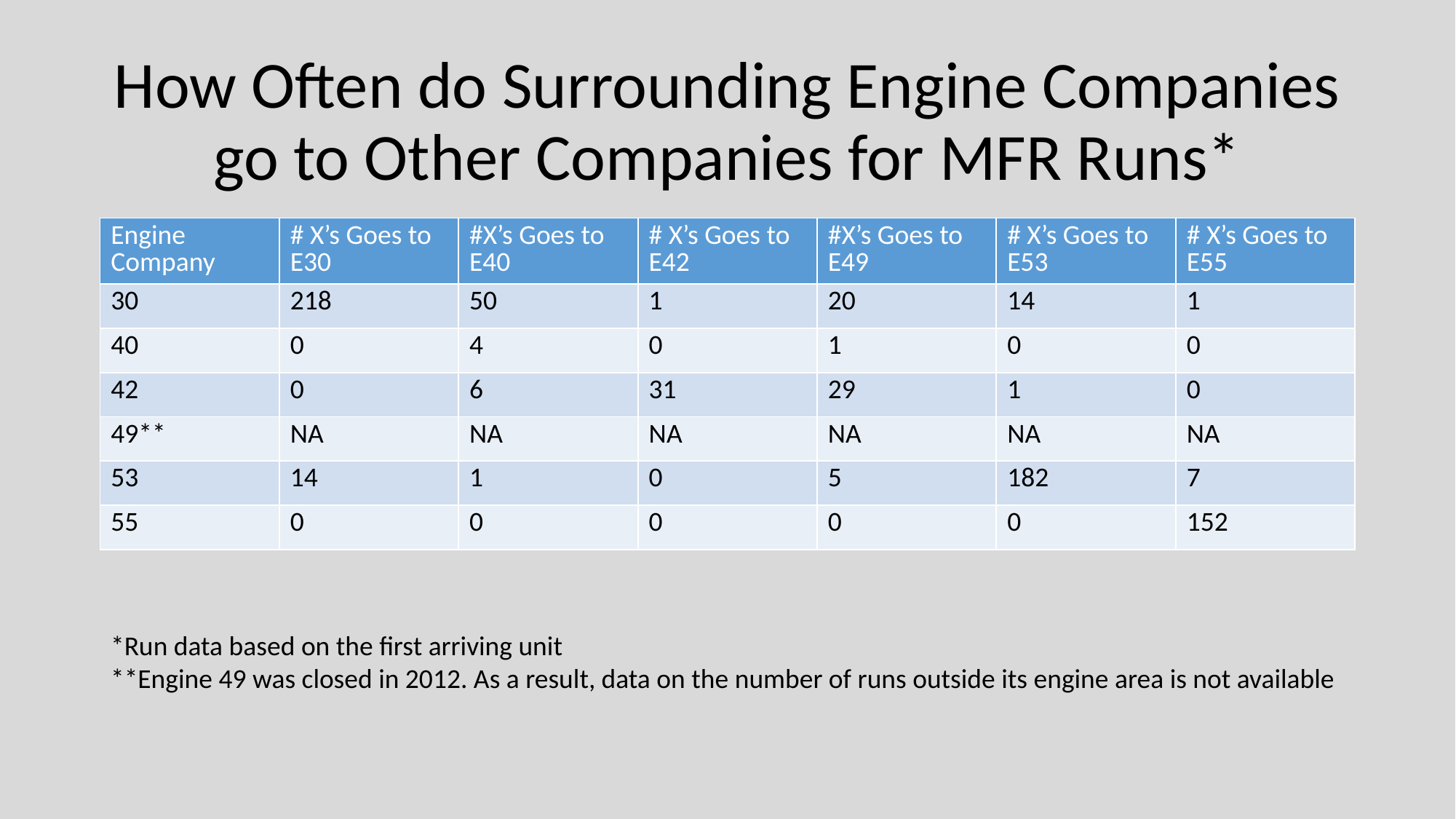

# How Often do Surrounding Engine Companies go to Other Companies for MFR Runs*
| Engine Company | # X’s Goes to E30 | #X’s Goes to E40 | # X’s Goes to E42 | #X’s Goes to E49 | # X’s Goes to E53 | # X’s Goes to E55 |
| --- | --- | --- | --- | --- | --- | --- |
| 30 | 218 | 50 | 1 | 20 | 14 | 1 |
| 40 | 0 | 4 | 0 | 1 | 0 | 0 |
| 42 | 0 | 6 | 31 | 29 | 1 | 0 |
| 49\*\* | NA | NA | NA | NA | NA | NA |
| 53 | 14 | 1 | 0 | 5 | 182 | 7 |
| 55 | 0 | 0 | 0 | 0 | 0 | 152 |
*Run data based on the first arriving unit
**Engine 49 was closed in 2012. As a result, data on the number of runs outside its engine area is not available